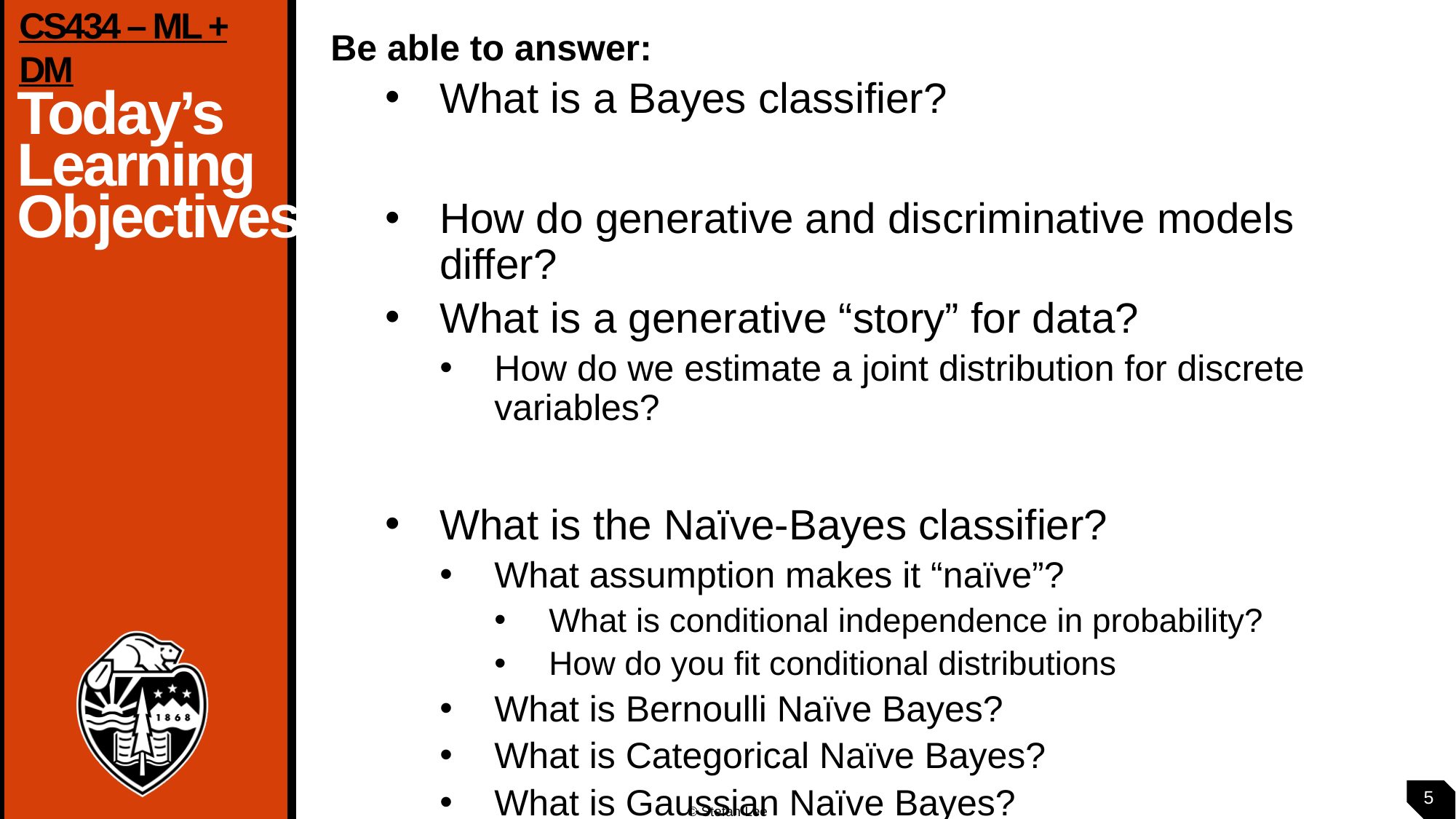

Be able to answer:
What is a Bayes classifier?

How do generative and discriminative models differ?
What is a generative “story” for data?
How do we estimate a joint distribution for discrete variables?

What is the Naïve-Bayes classifier?
What assumption makes it “naïve”?
What is conditional independence in probability?
How do you fit conditional distributions
What is Bernoulli Naïve Bayes?
What is Categorical Naïve Bayes?
What is Gaussian Naïve Bayes?

5